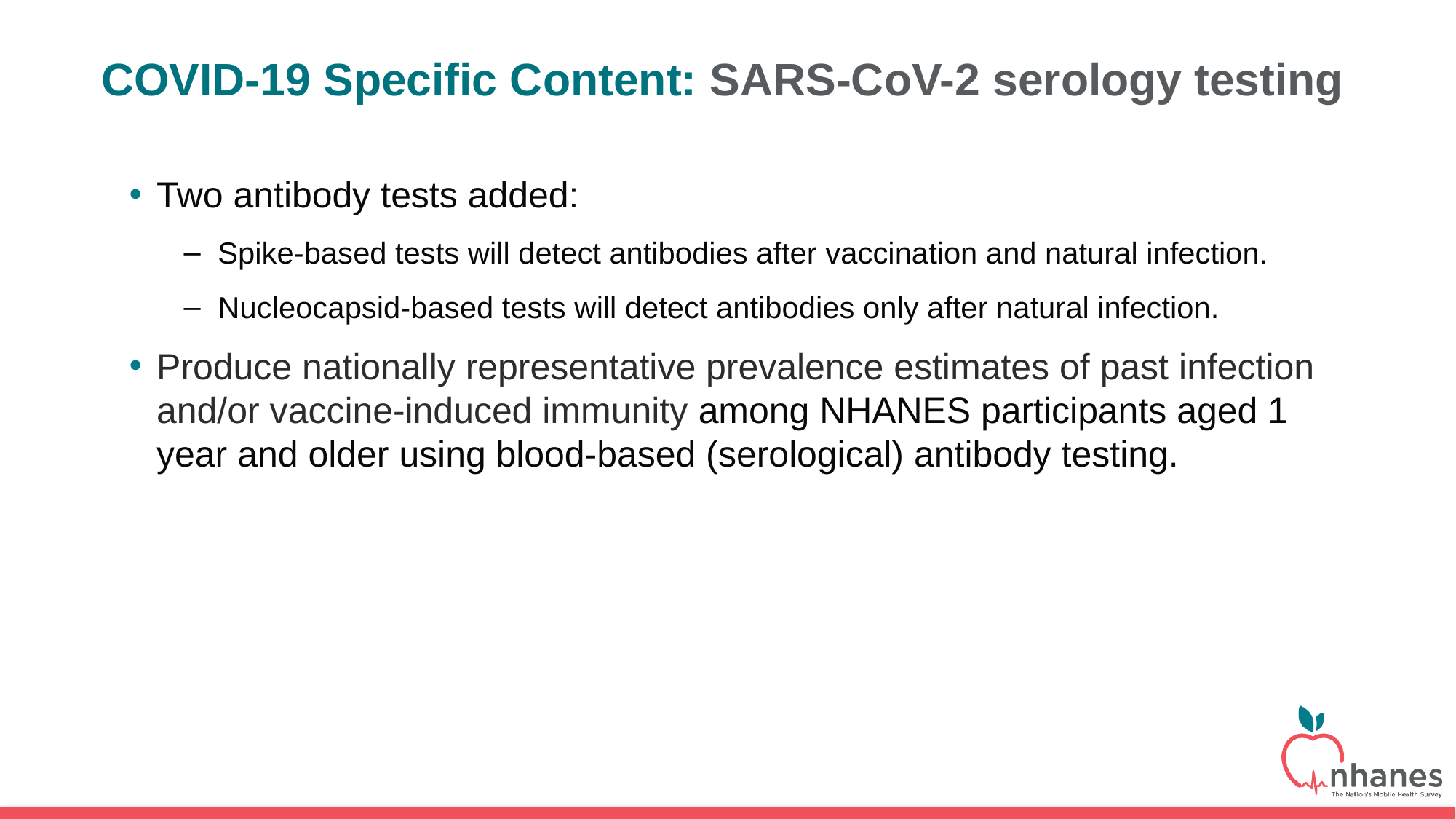

# COVID-19 Specific Content: SARS-CoV-2 serology testing
Two antibody tests added:
Spike-based tests will detect antibodies after vaccination and natural infection.
Nucleocapsid-based tests will detect antibodies only after natural infection.
Produce nationally representative prevalence estimates of past infection and/or vaccine-induced immunity among NHANES participants aged 1 year and older using blood-based (serological) antibody testing.